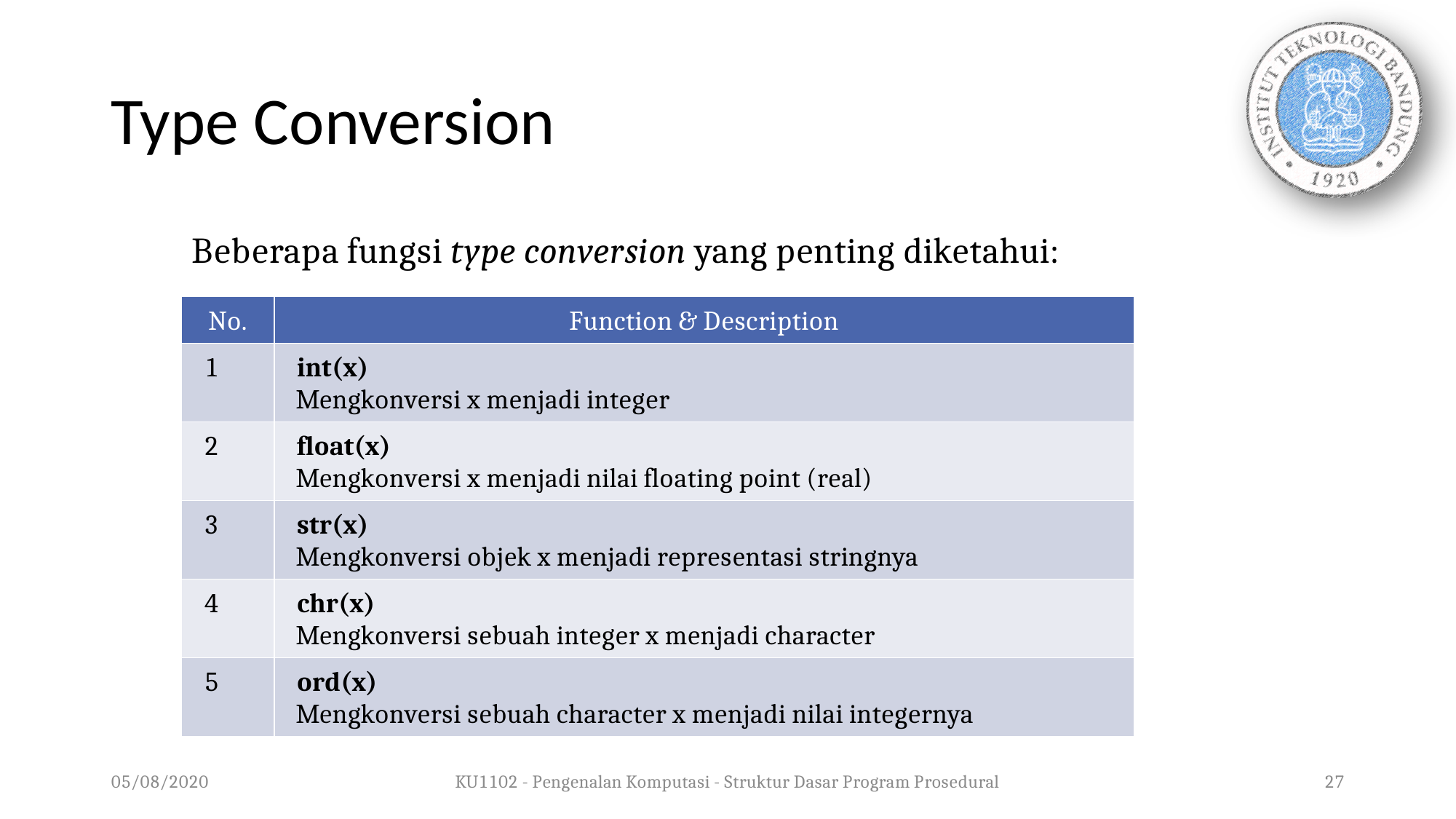

# Type Conversion
Beberapa fungsi type conversion yang penting diketahui:
| No. | Function & Description |
| --- | --- |
| 1 | int(x) Mengkonversi x menjadi integer |
| 2 | float(x) Mengkonversi x menjadi nilai floating point (real) |
| 3 | str(x) Mengkonversi objek x menjadi representasi stringnya |
| 4 | chr(x) Mengkonversi sebuah integer x menjadi character |
| 5 | ord(x) Mengkonversi sebuah character x menjadi nilai integernya |
05/08/2020
KU1102 - Pengenalan Komputasi - Struktur Dasar Program Prosedural
27